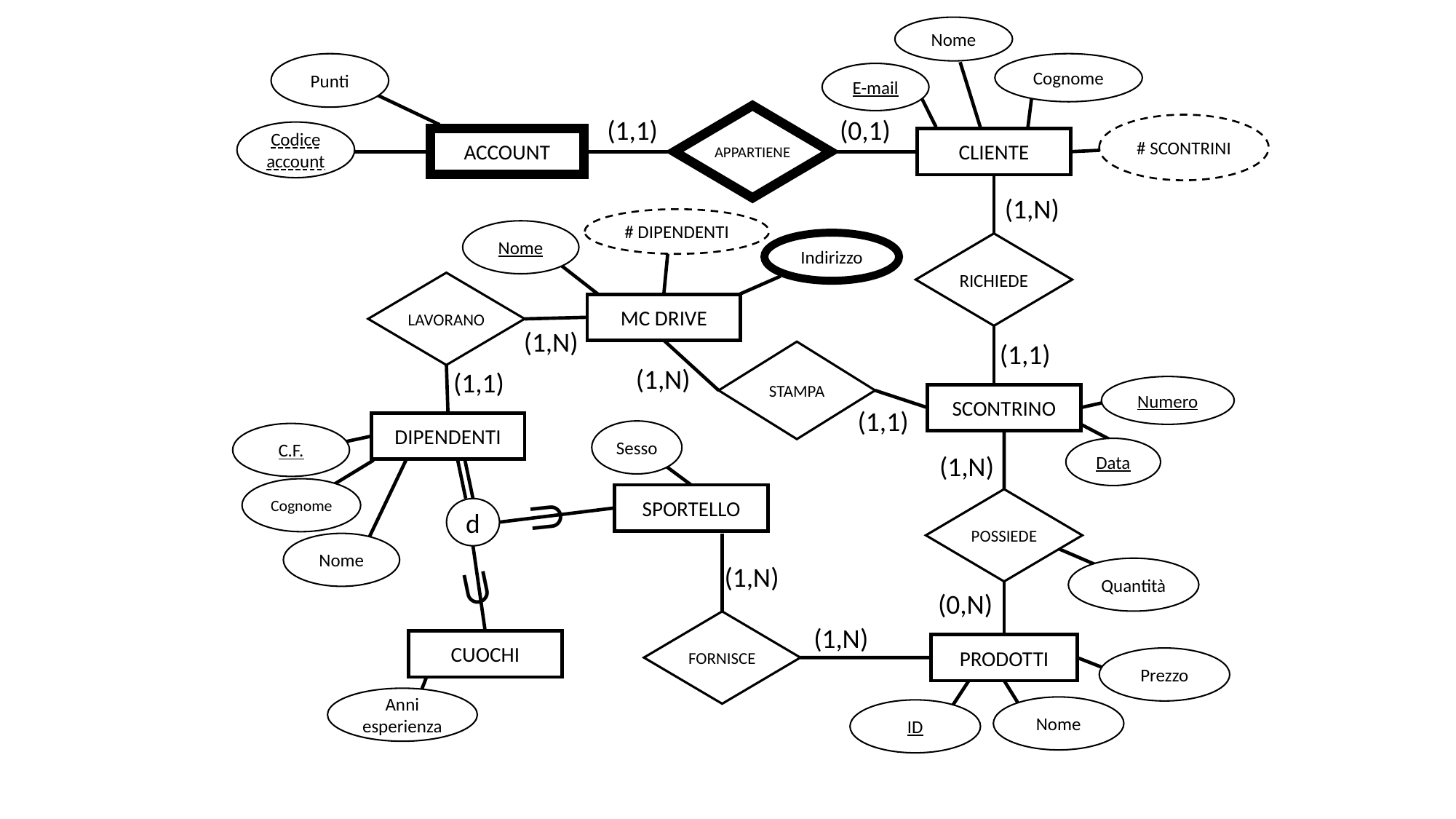

Nome
Punti
Cognome
E-mail
APPARTIENE
(1,1)
(0,1)
# SCONTRINI
Codice account
ACCOUNT
CLIENTE
(1,N)
# DIPENDENTI
Nome
Indirizzo
RICHIEDE
LAVORANO
MC DRIVE
(1,N)
(1,1)
STAMPA
(1,N)
(1,1)
Numero
SCONTRINO
(1,1)
DIPENDENTI
Sesso
C.F.
Data
(1,N)
Cognome
⊃
SPORTELLO
POSSIEDE
d
Nome
⊃
(1,N)
Quantità
(0,N)
FORNISCE
(1,N)
CUOCHI
PRODOTTI
Prezzo
Anni esperienza
Nome
ID